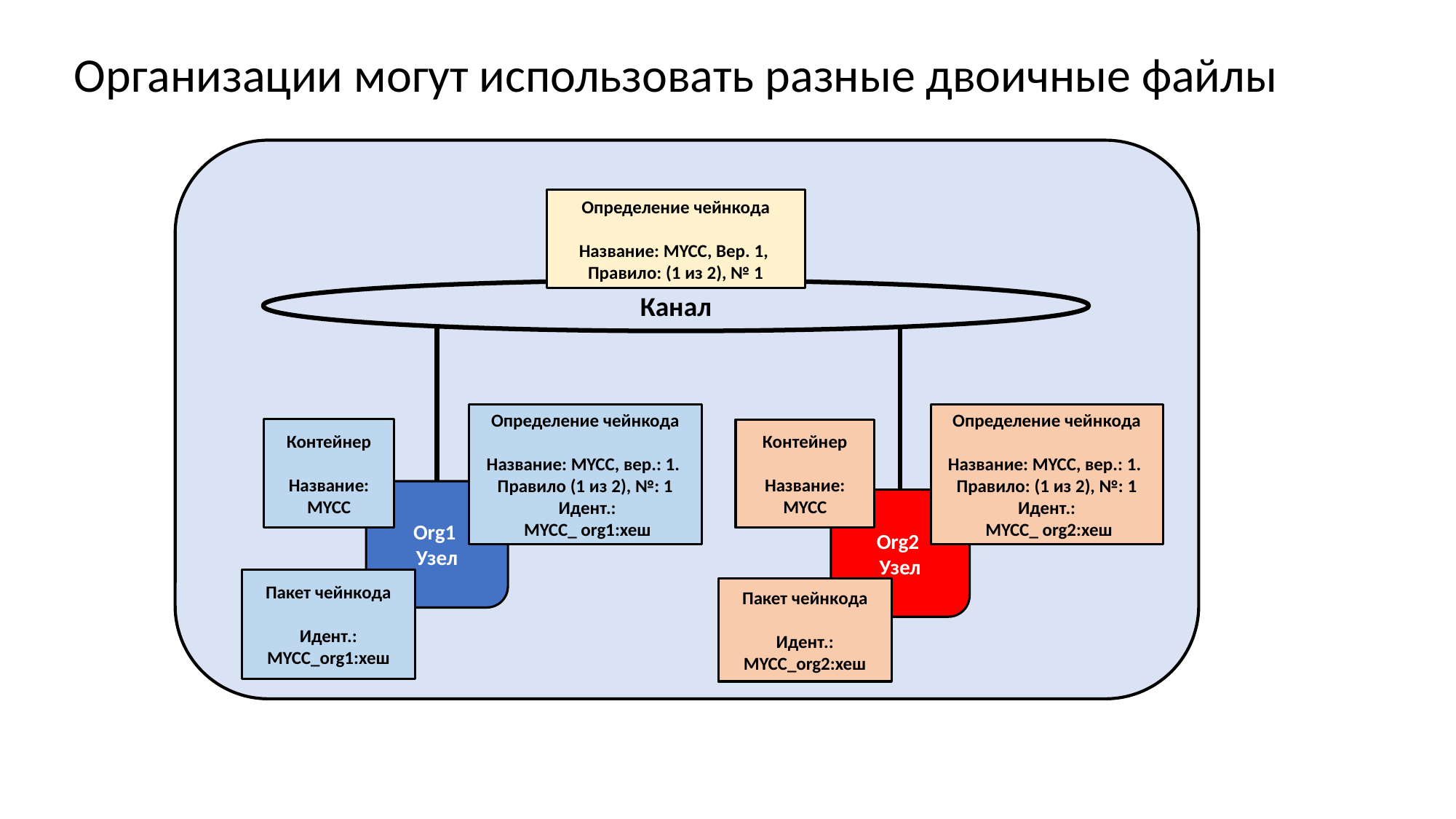

Организации могут использовать разные двоичные файлы

Определение чейнкода

Название: MYCC, Вер. 1,
Правило: (1 из 2), № 1
Канал
Определение чейнкода

Название: MYCC, вер.: 1.
Правило: (1 из 2), №: 1
Идент.:
 MYCC_ org2:хеш
Определение чейнкода

Название: MYCC, вер.: 1.
Правило (1 из 2), №: 1
 Идент.:
 MYCC_ org1:хеш
Контейнер

Название: MYCC
Контейнер

Название: MYCC
Org1
Узел
Org2
Узел

Пакет чейнкода

Идент.: MYCC_org1:хеш
Пакет чейнкода

Идент.: MYCC_org2:хеш